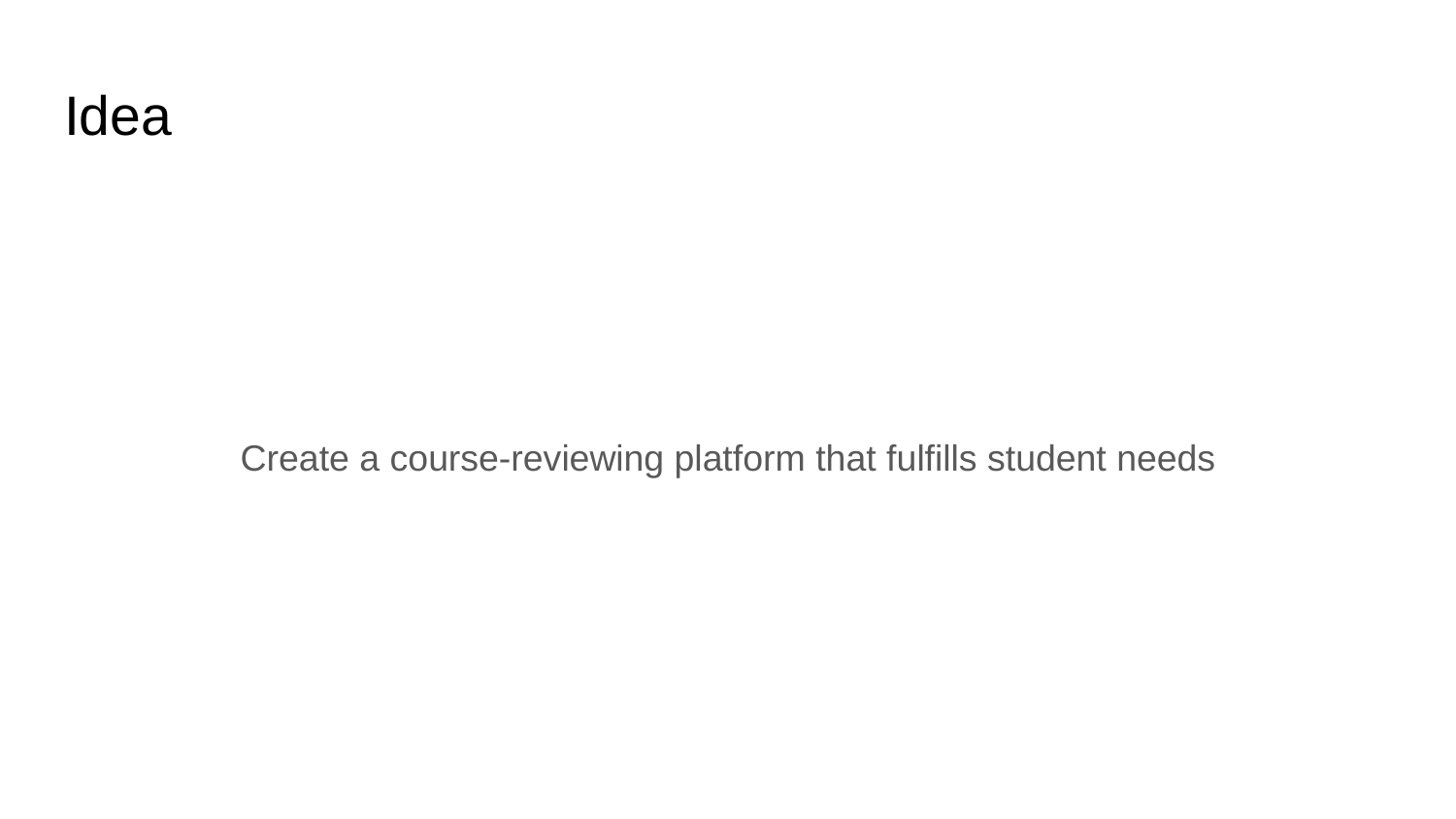

# Idea
Create a course-reviewing platform that fulfills student needs